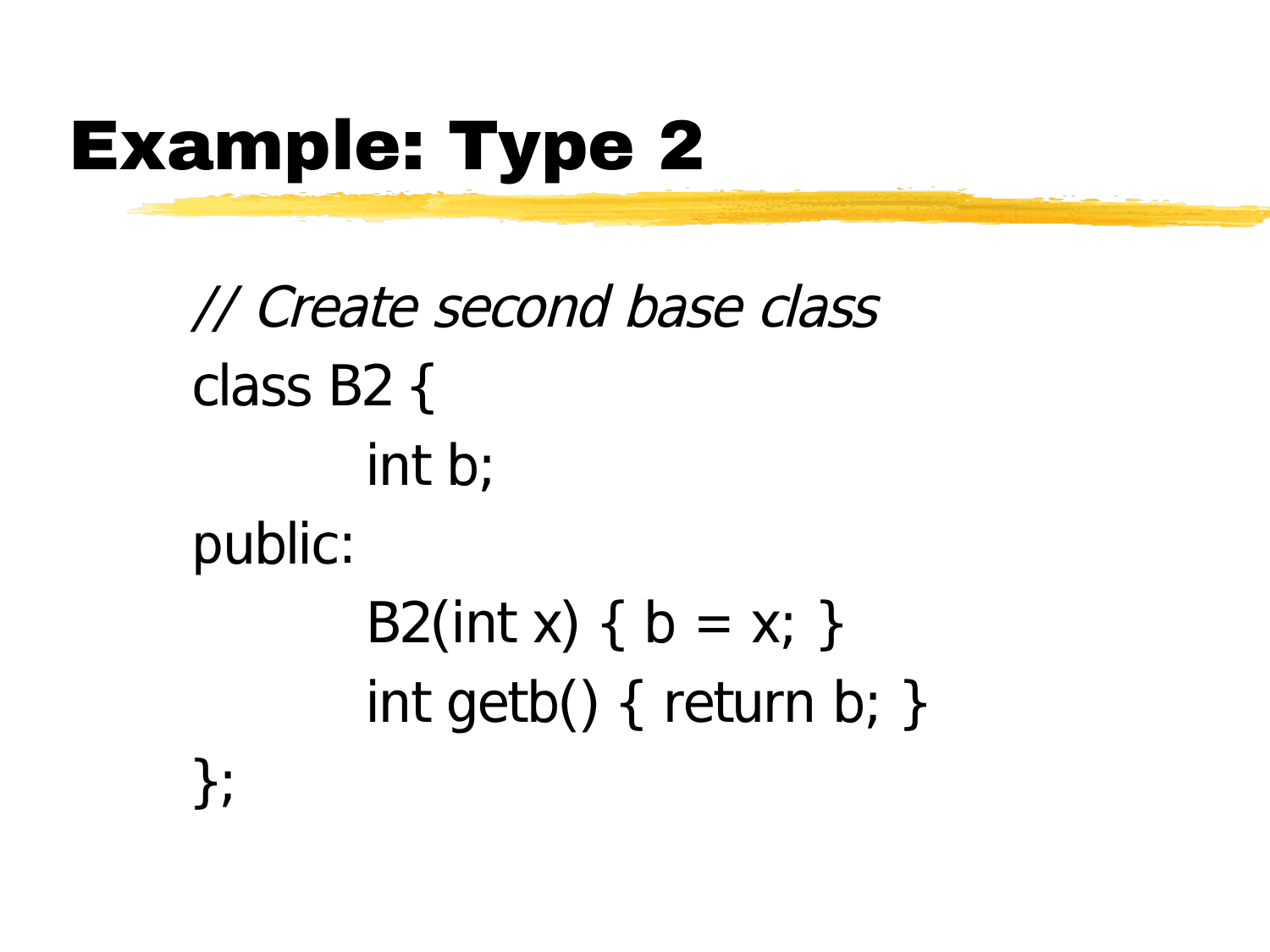

# Example: Type 2
// Create second base class
class B2 {
		int b;
public:
		B2(int x) { b = x; }
		int getb() { return b; }
};